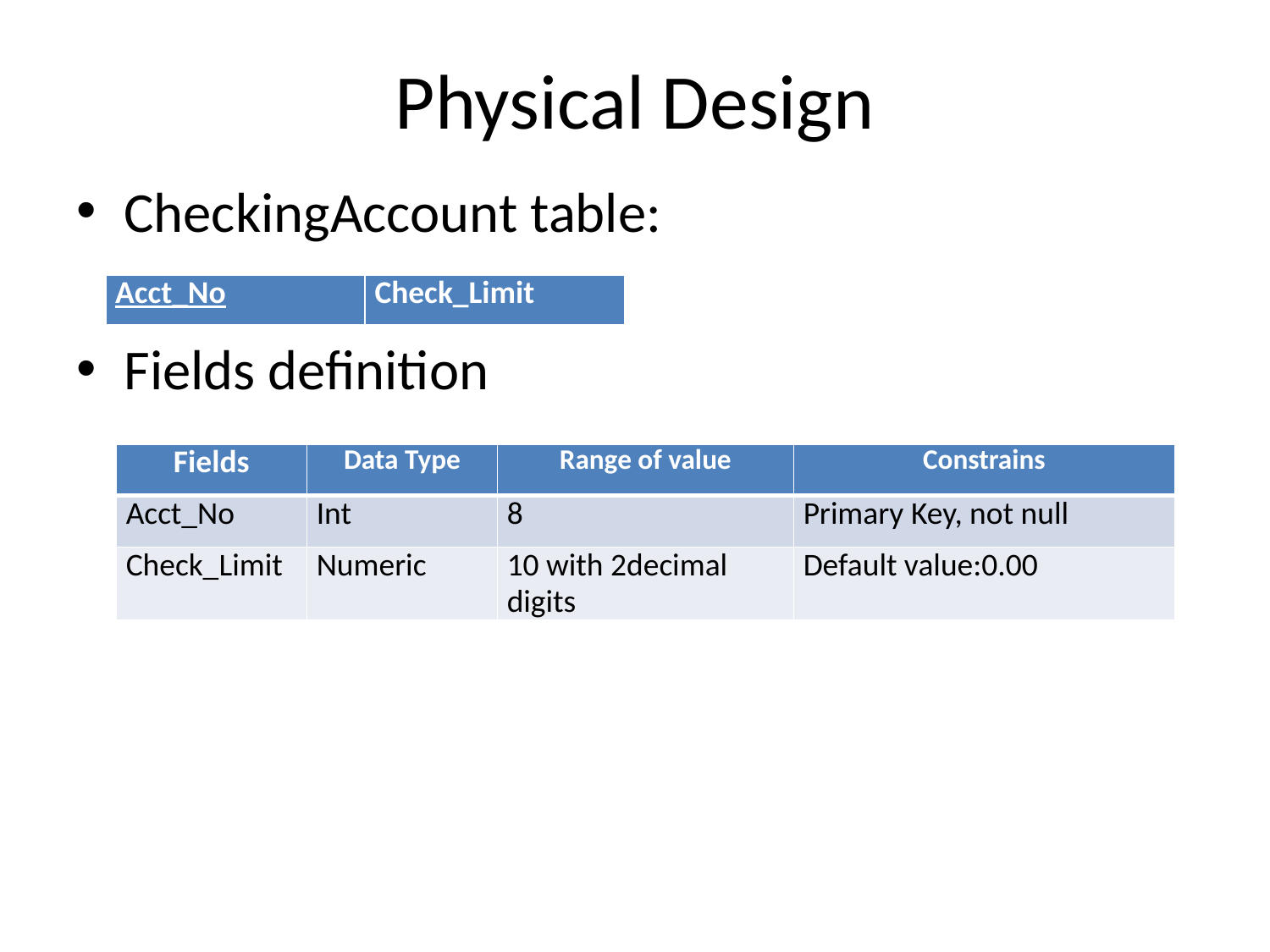

# Physical Design
CheckingAccount table:

Fields definition

| Acct\_No | Check\_Limit |
| --- | --- |
| Fields | Data Type | Range of value | Constrains |
| --- | --- | --- | --- |
| Acct\_No | Int | 8 | Primary Key, not null |
| Check\_Limit | Numeric | 10 with 2decimal digits | Default value:0.00 |